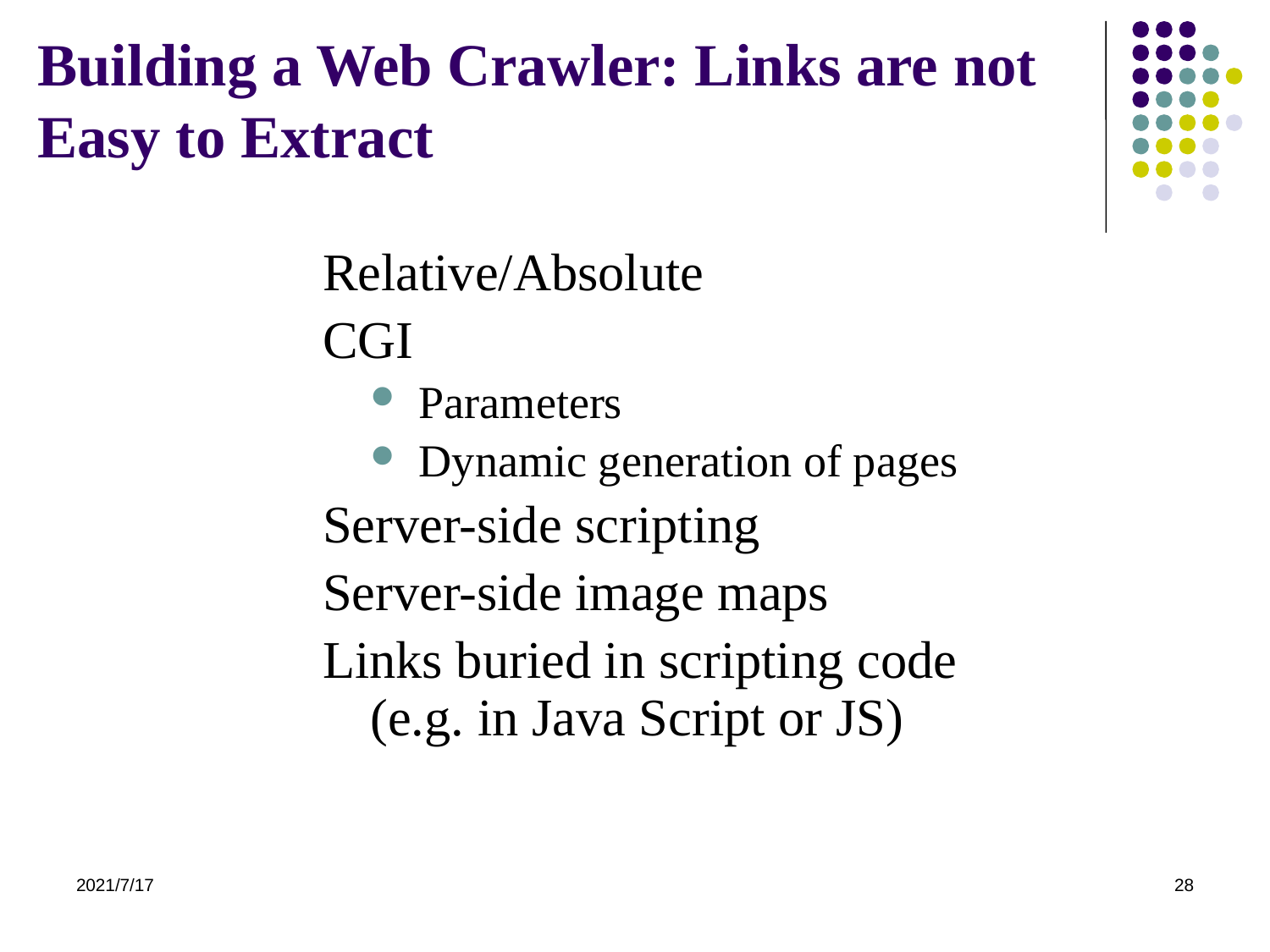

# Building a Web Crawler: Links are not Easy to Extract
Relative/Absolute
CGI
Parameters
Dynamic generation of pages
Server-side scripting
Server-side image maps
Links buried in scripting code (e.g. in Java Script or JS)

2021/7/17
28